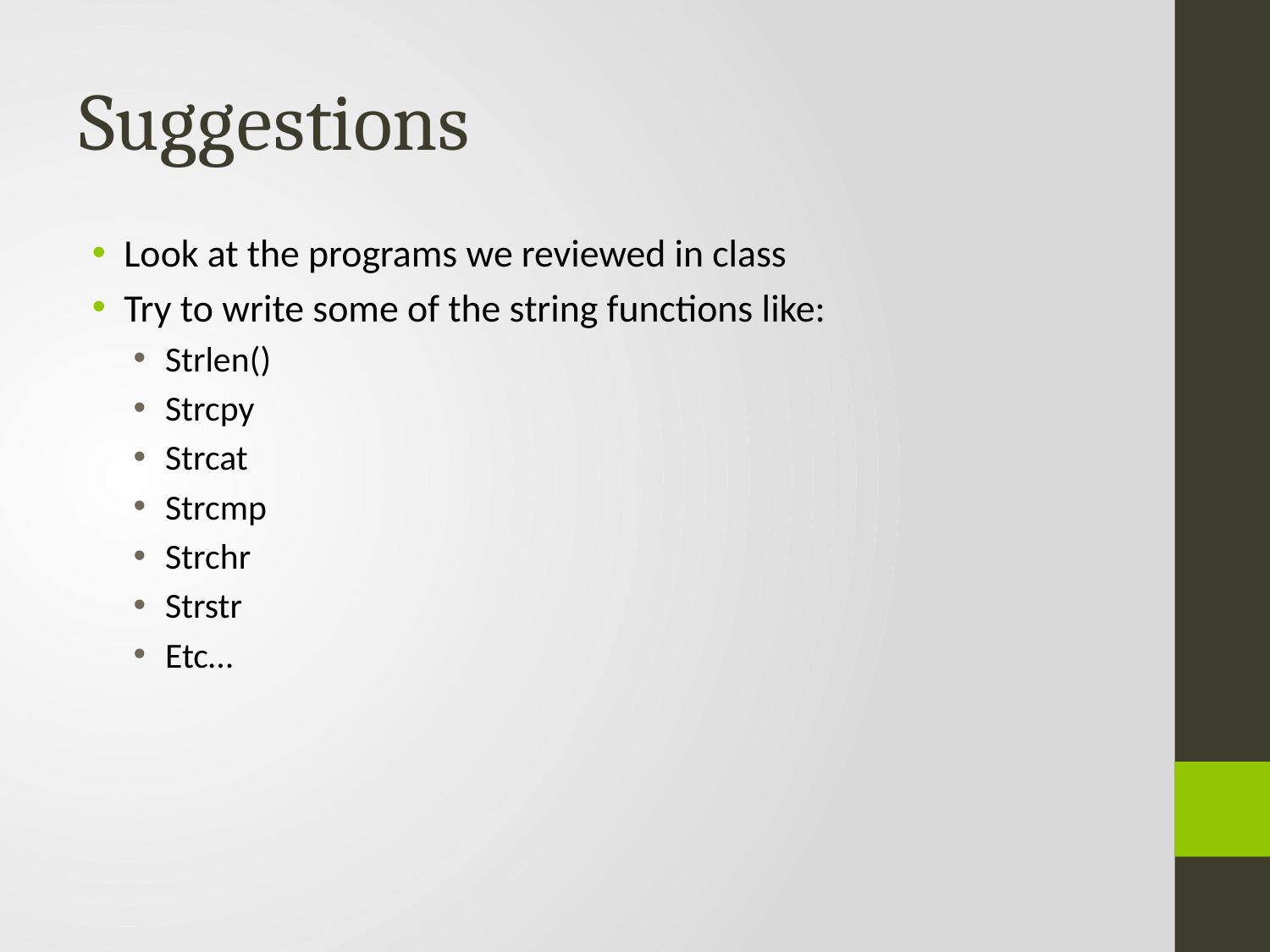

# Suggestions
Look at the programs we reviewed in class
Try to write some of the string functions like:
Strlen()
Strcpy
Strcat
Strcmp
Strchr
Strstr
Etc…